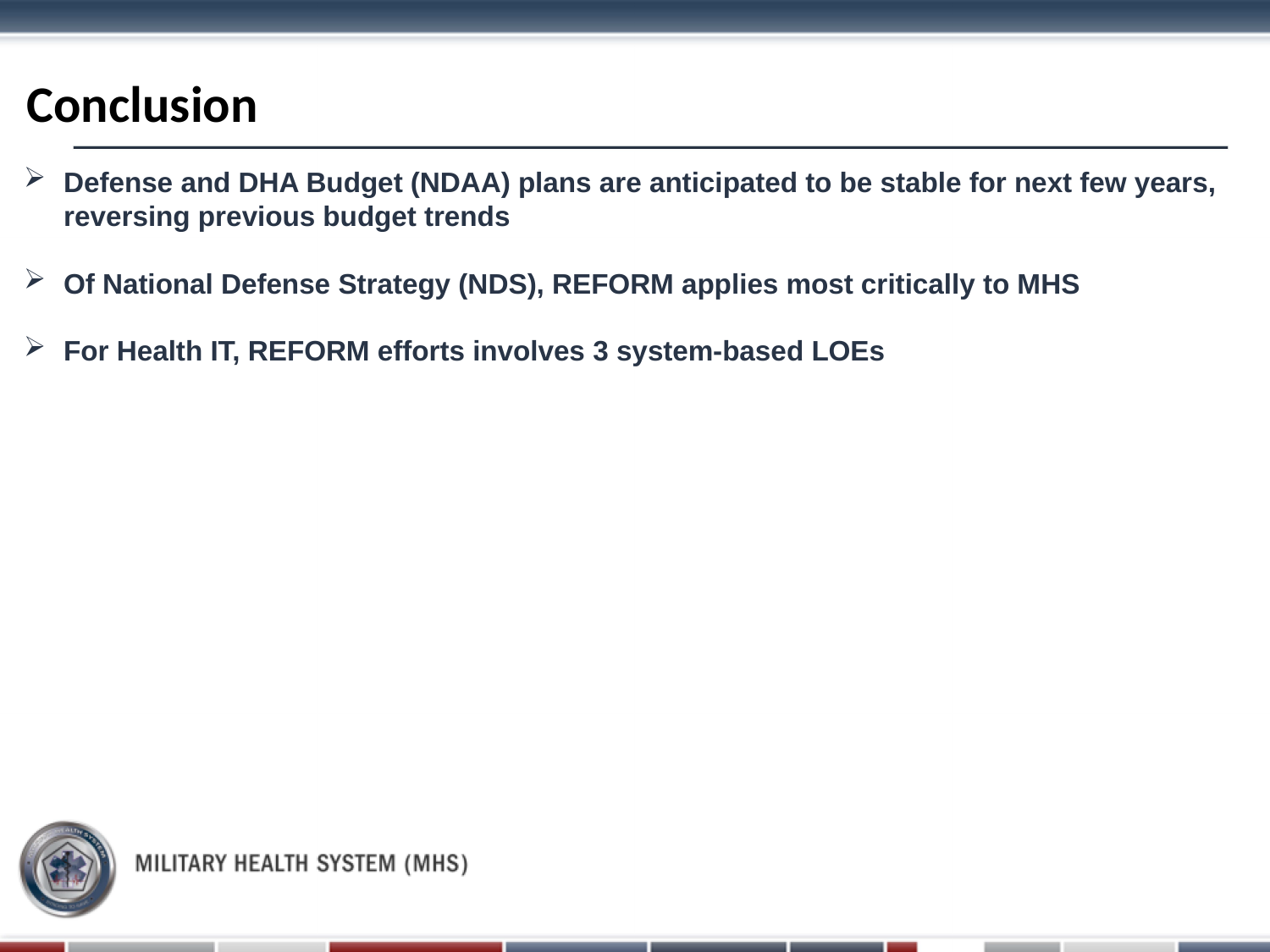

# Conclusion
Defense and DHA Budget (NDAA) plans are anticipated to be stable for next few years, reversing previous budget trends

Of National Defense Strategy (NDS), REFORM applies most critically to MHS

For Health IT, REFORM efforts involves 3 system-based LOEs